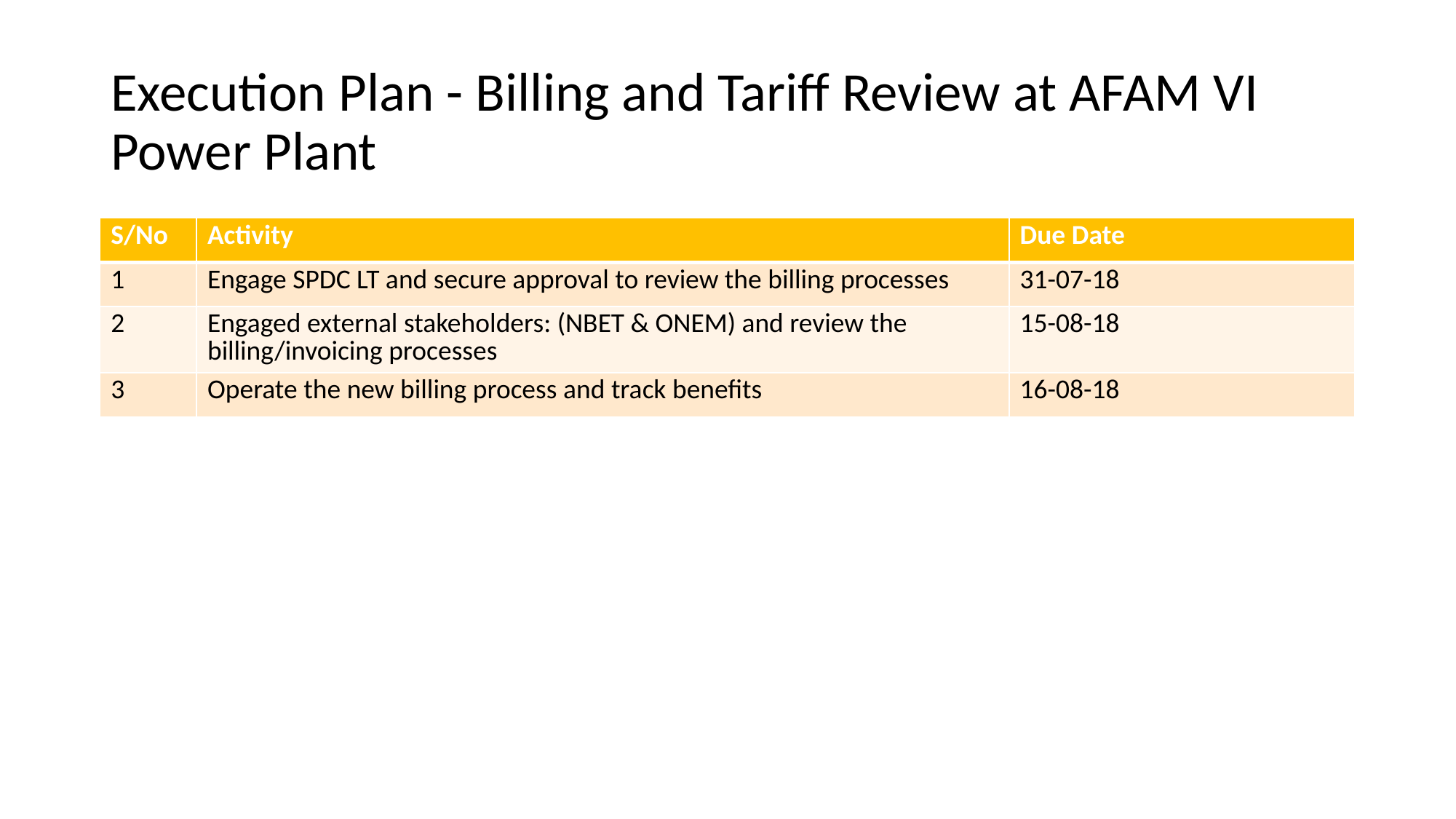

# Execution Plan - Billing and Tariff Review at AFAM VI Power Plant
| S/No | Activity | Due Date |
| --- | --- | --- |
| 1 | Engage SPDC LT and secure approval to review the billing processes | 31-07-18 |
| 2 | Engaged external stakeholders: (NBET & ONEM) and review the billing/invoicing processes | 15-08-18 |
| 3 | Operate the new billing process and track benefits | 16-08-18 |